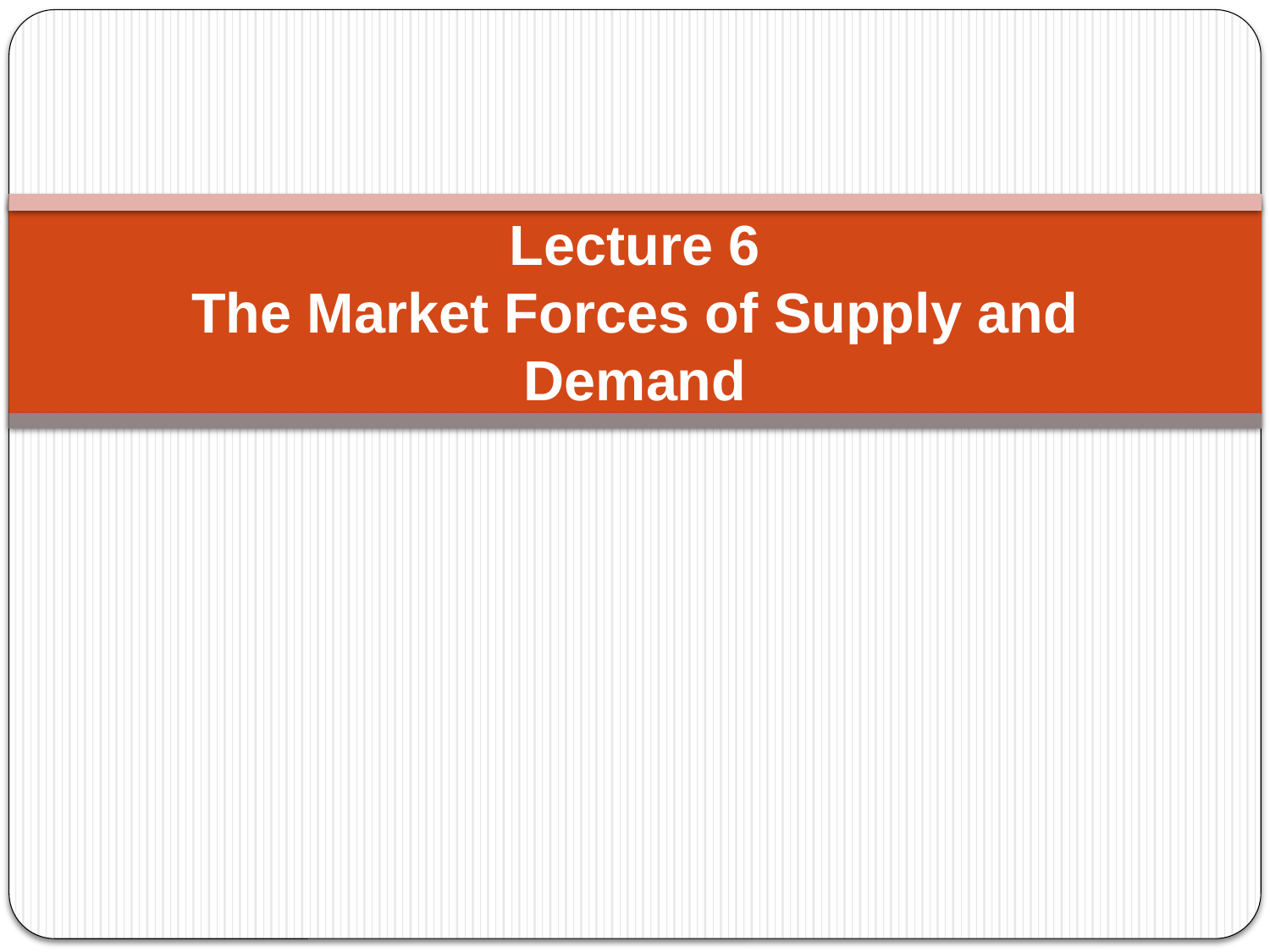

# Lecture 6 The Market Forces of Supply and Demand